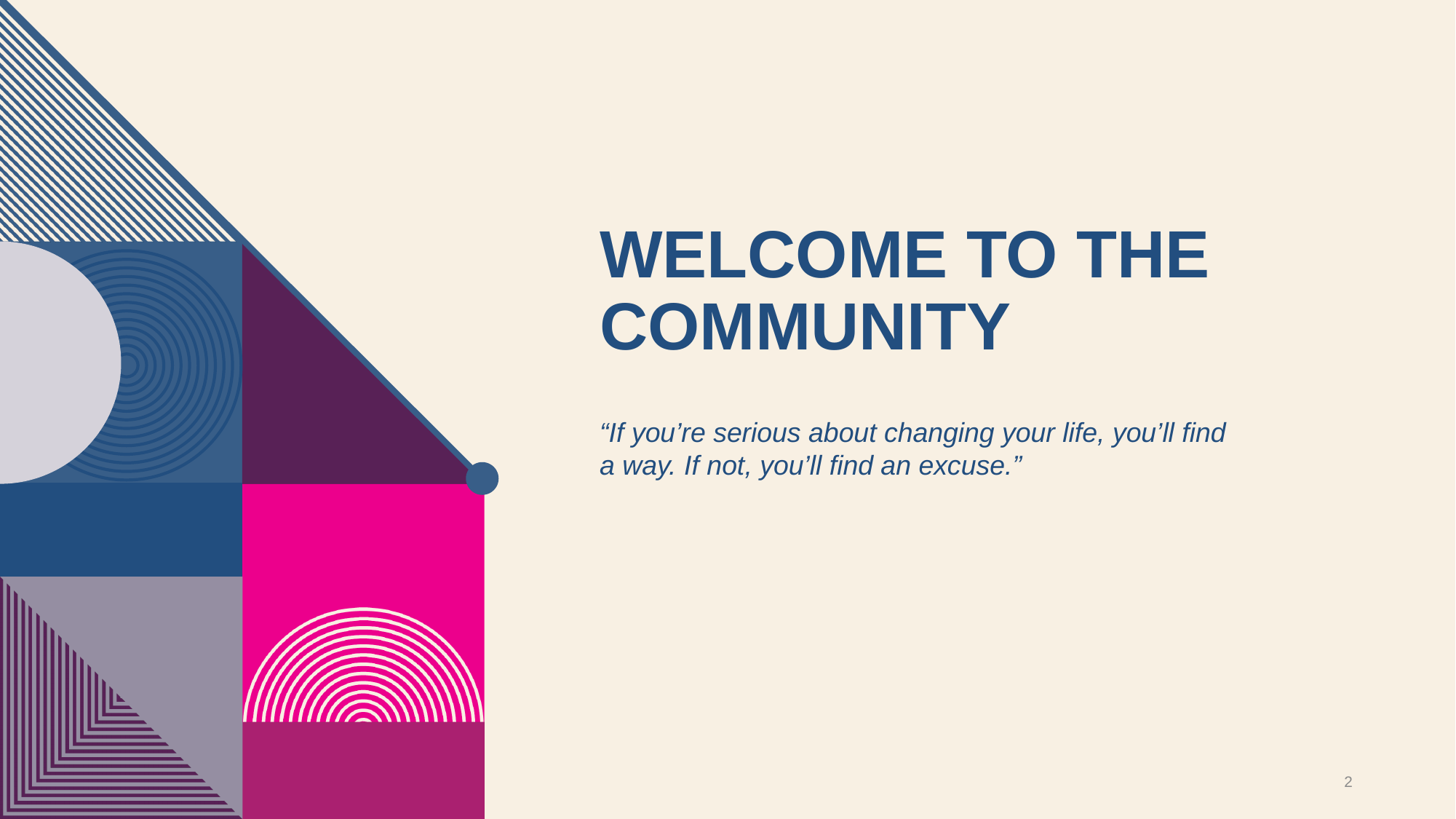

# Welcome to the community
“If you’re serious about changing your life, you’ll find a way. If not, you’ll find an excuse.”
2